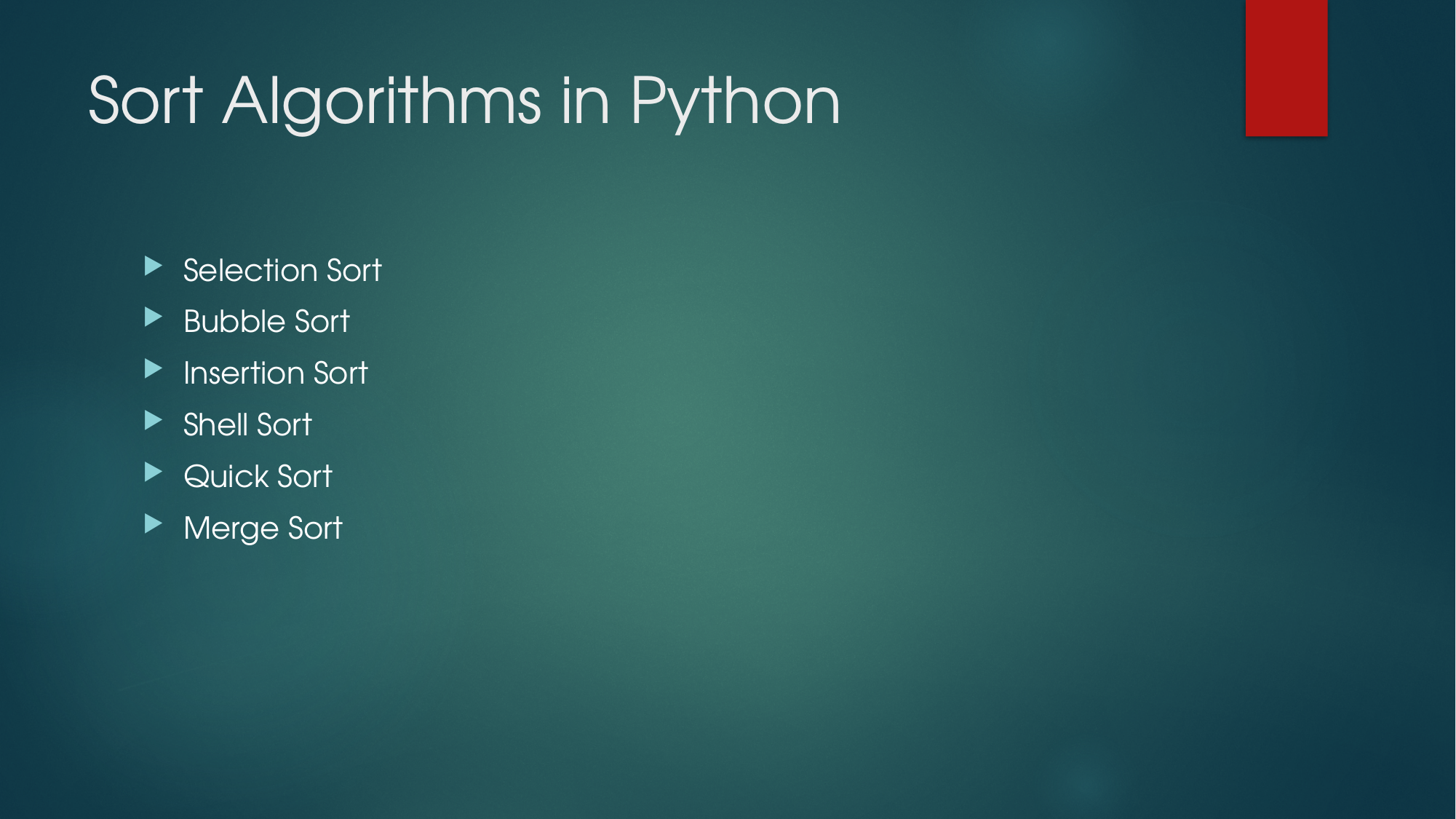

# Sort Algorithms in Python
Selection Sort
Bubble Sort
Insertion Sort
Shell Sort
Quick Sort
Merge Sort